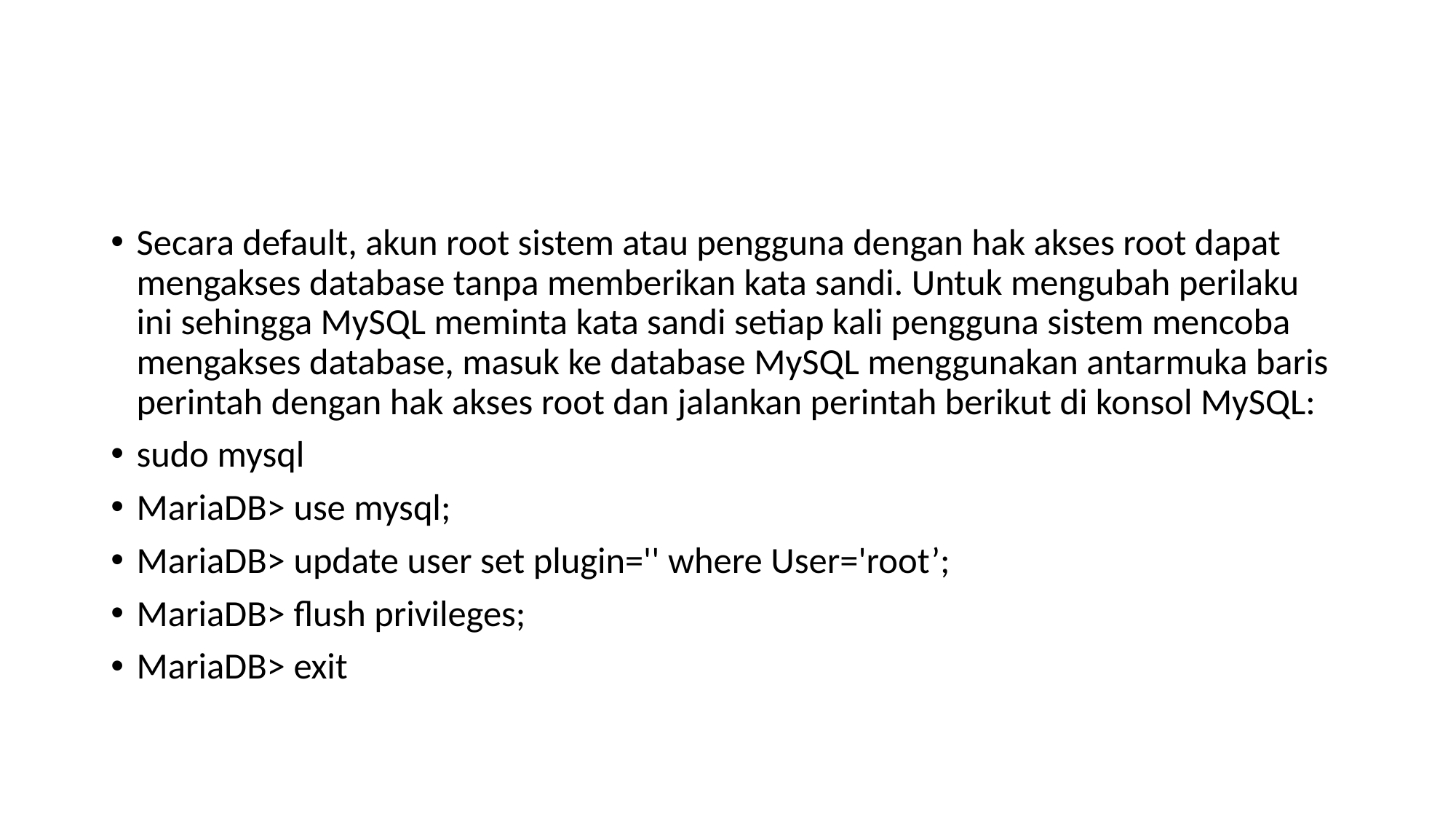

Secara default, akun root sistem atau pengguna dengan hak akses root dapat mengakses database tanpa memberikan kata sandi. Untuk mengubah perilaku ini sehingga MySQL meminta kata sandi setiap kali pengguna sistem mencoba mengakses database, masuk ke database MySQL menggunakan antarmuka baris perintah dengan hak akses root dan jalankan perintah berikut di konsol MySQL:
sudo mysql
MariaDB> use mysql;
MariaDB> update user set plugin='' where User='root’;
MariaDB> flush privileges;
MariaDB> exit